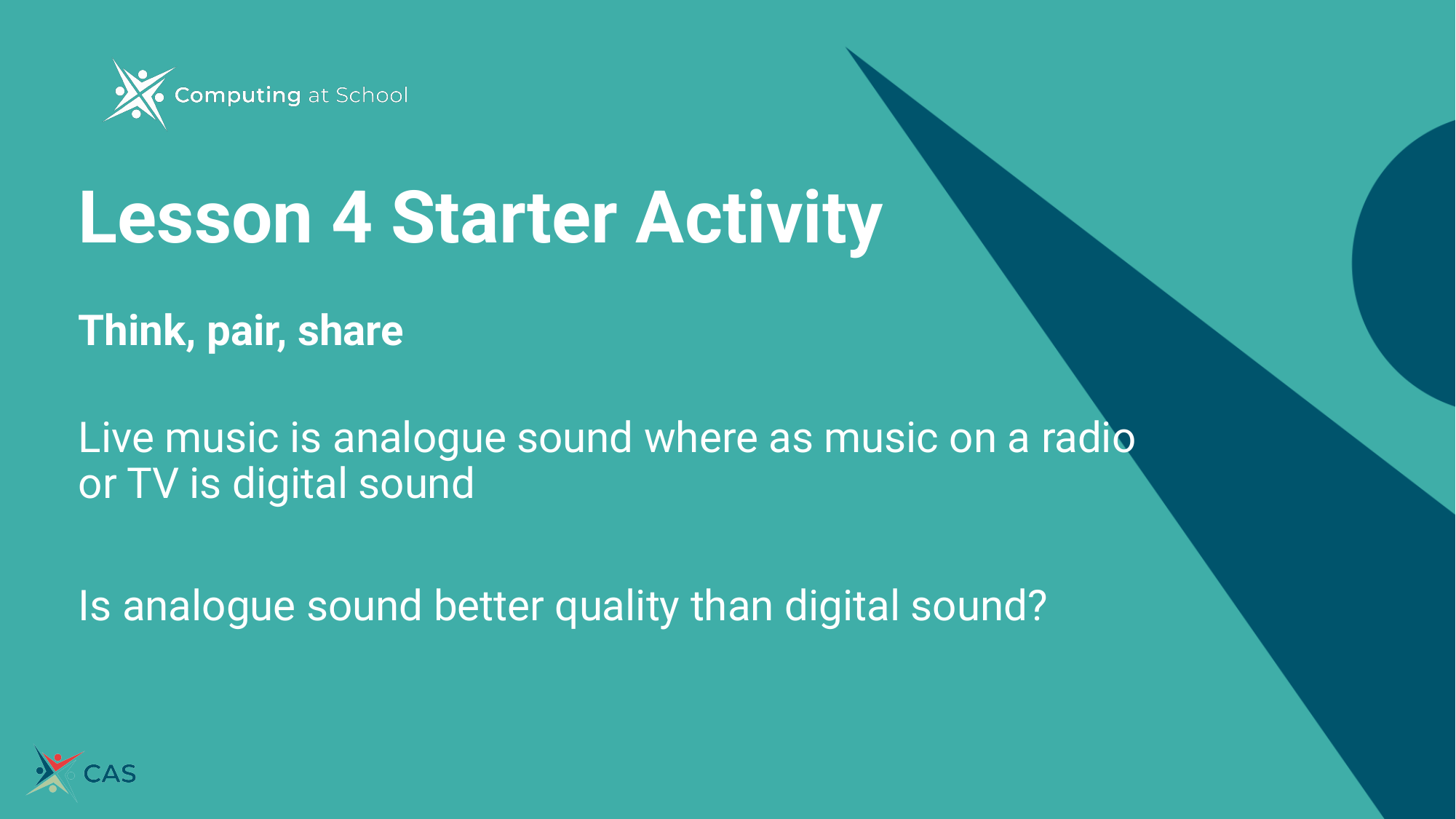

Lesson 4 Starter Activity
Think, pair, share

Live music is analogue sound where as music on a radio or TV is digital sound

Is analogue sound better quality than digital sound?